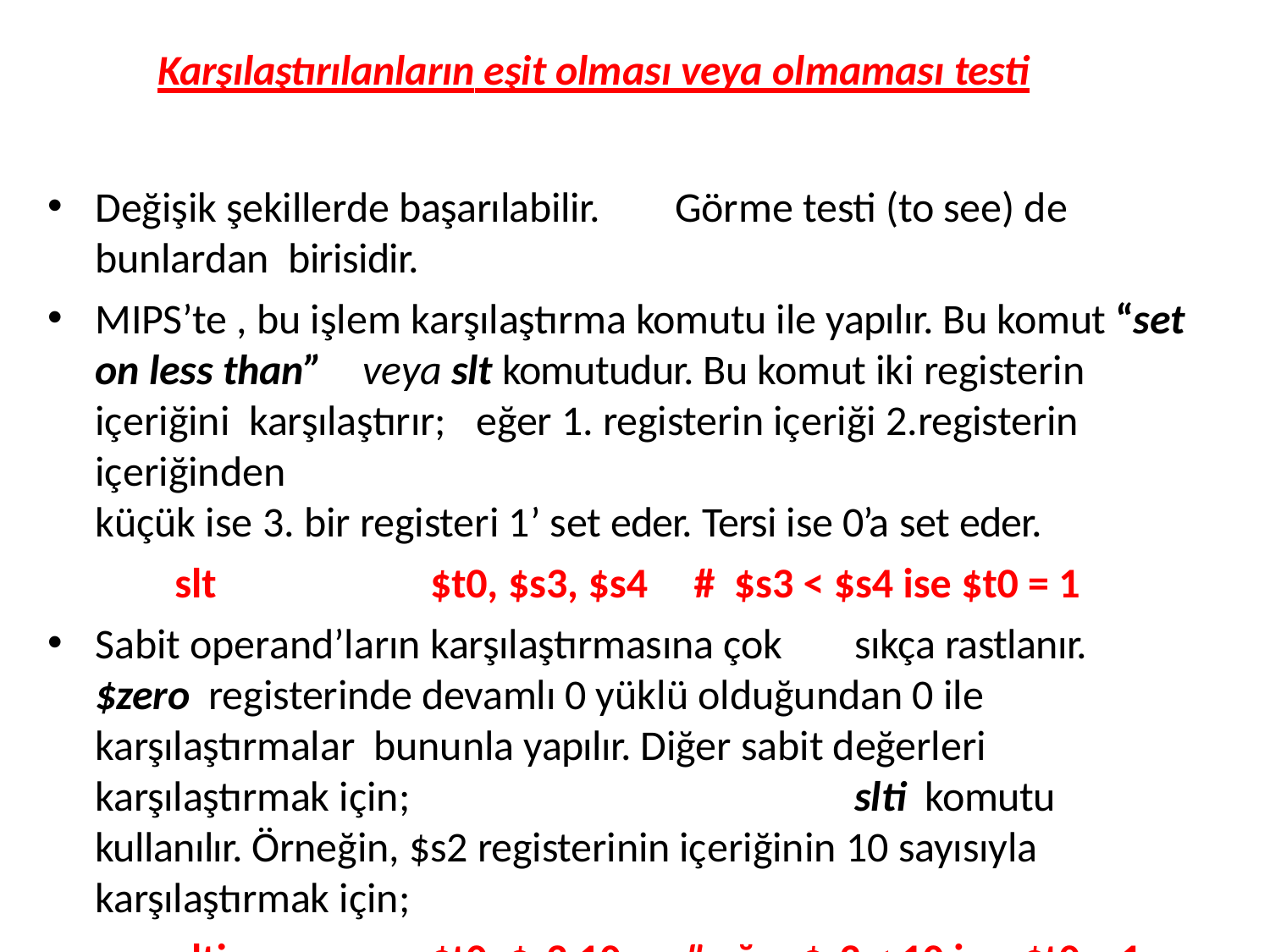

# Karşılaştırılanların eşit olması veya olmaması testi
Değişik şekillerde başarılabilir.	Görme testi (to see) de bunlardan  birisidir.
MIPS’te , bu işlem karşılaştırma komutu ile yapılır. Bu komut “set  on less than”	veya slt komutudur. Bu komut iki registerin içeriğini  karşılaştırır;	eğer 1. registerin içeriği 2.registerin içeriğinden
küçük ise 3. bir registeri 1’ set eder. Tersi ise 0’a set eder.
slt	$t0, $s3, $s4	#	$s3 < $s4 ise $t0 = 1
Sabit operand’ların karşılaştırmasına çok	sıkça rastlanır. $zero  registerinde devamlı 0 yüklü olduğundan 0 ile karşılaştırmalar  bununla yapılır. Diğer sabit değerleri karşılaştırmak için;	slti  komutu kullanılır. Örneğin, $s2 registerinin içeriğinin 10 sayısıyla  karşılaştırmak için;
slti	$t0, $s2,10	# eğer $s2 < 10 ise, $t0 = 1